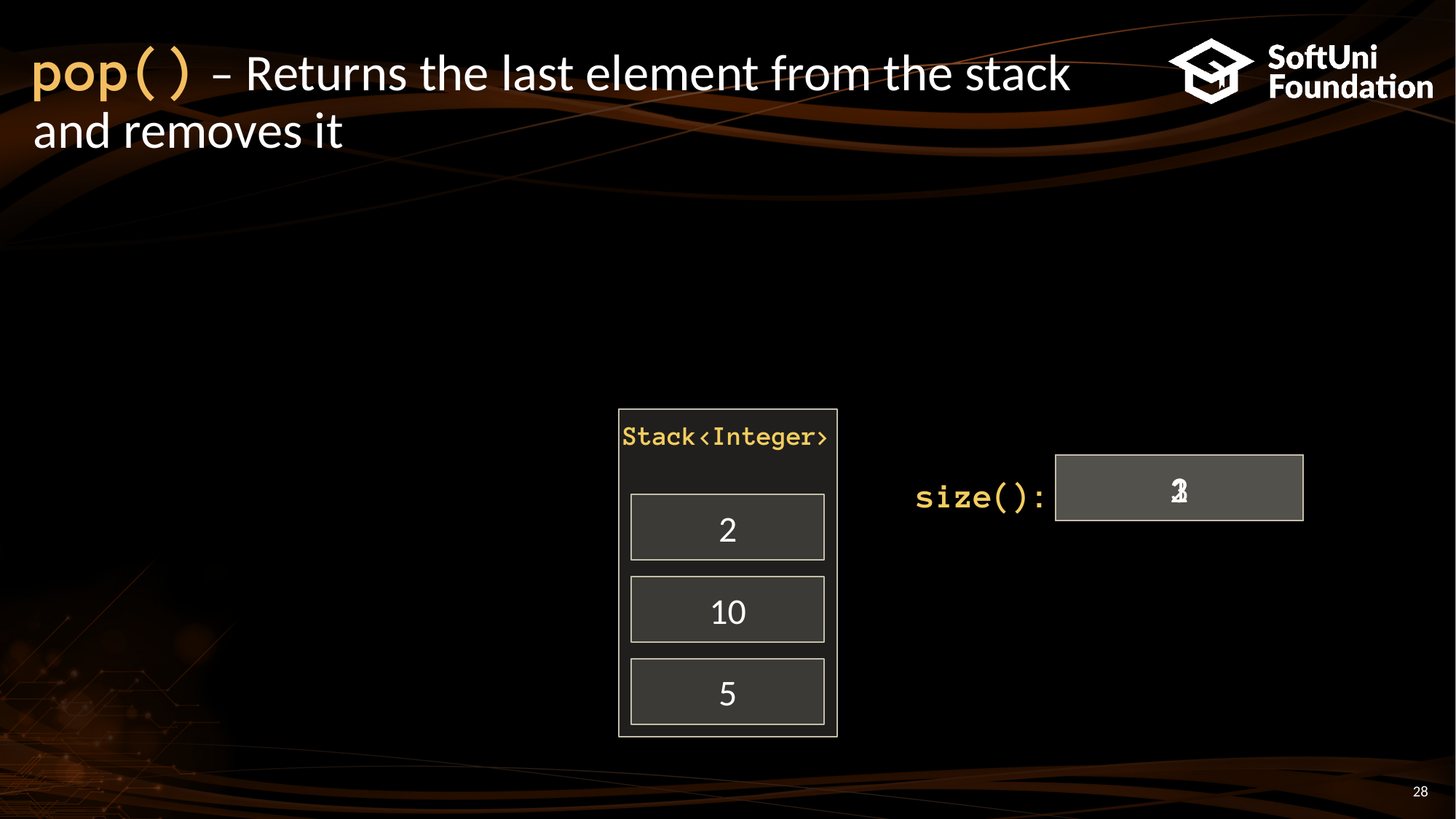

# pop() – Returns the last element from the stack and removes it

Stack<Integer>
3
1
2
size():
2
10
5
28